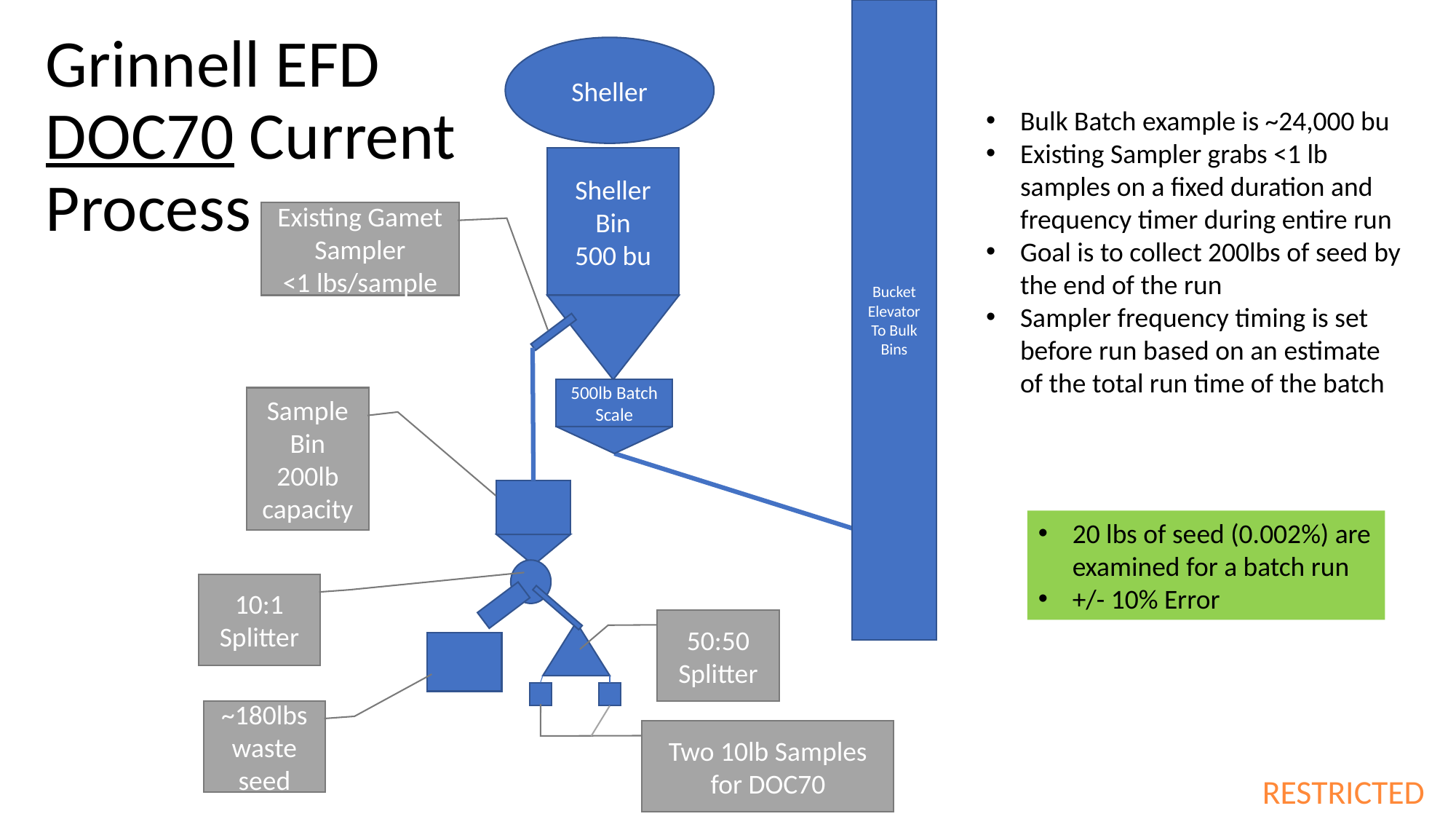

Bucket Elevator
To Bulk Bins
Grinnell EFD
DOC70 Current
Process
Sheller
Bulk Batch example is ~24,000 bu
Existing Sampler grabs <1 lb samples on a fixed duration and frequency timer during entire run
Goal is to collect 200lbs of seed by the end of the run
Sampler frequency timing is set before run based on an estimate of the total run time of the batch
Sheller Bin
500 bu

Existing Gamet Sampler
<1 lbs/sample

500lb Batch Scale

Sample Bin
200lb capacity

20 lbs of seed (0.002%) are examined for a batch run
+/- 10% Error

10:1 Splitter

50:50 Splitter

~180lbs waste seed
Two 10lb Samples for DOC70